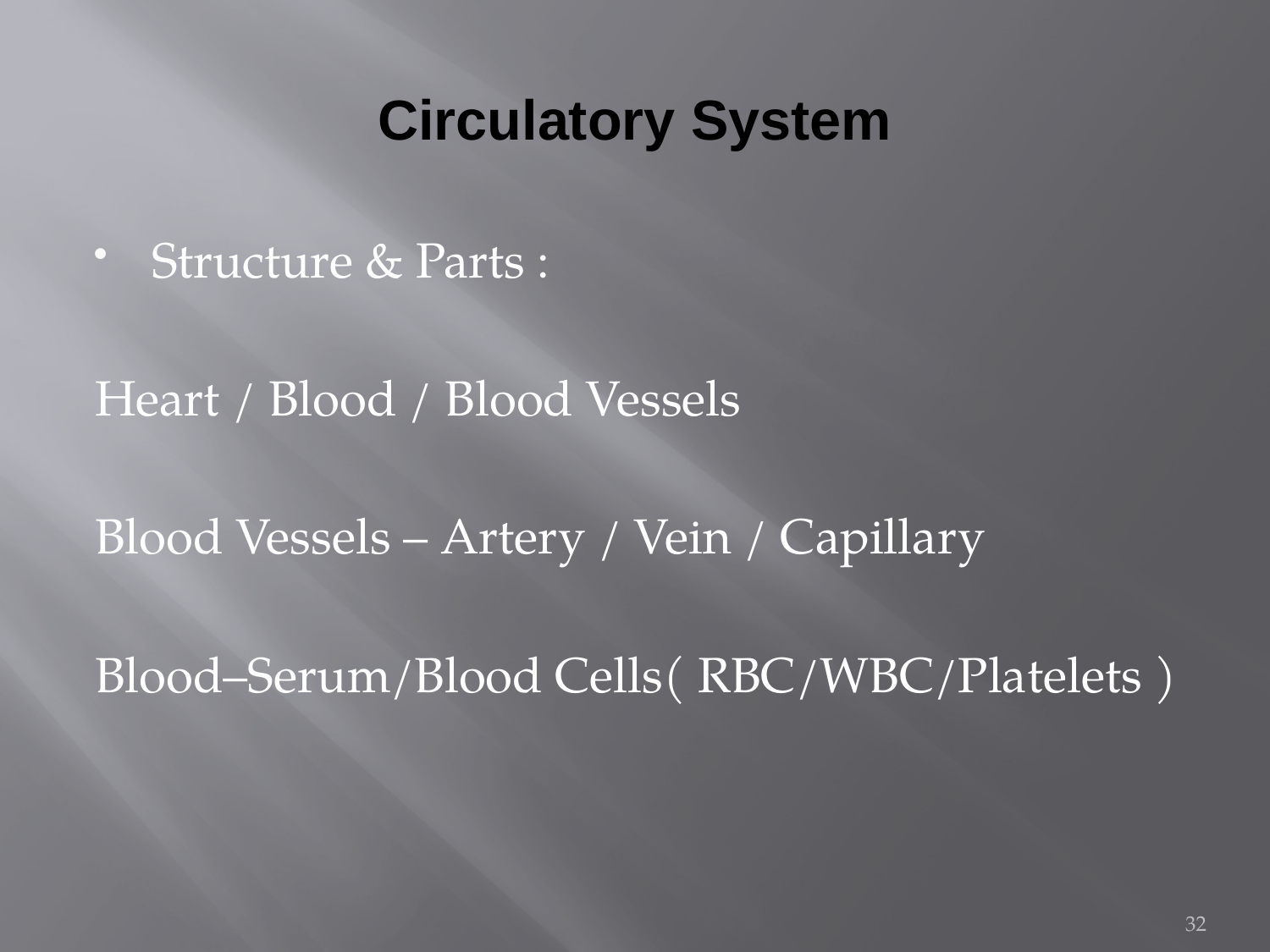

# Circulatory System
Structure & Parts :

Heart / Blood / Blood Vessels

Blood Vessels – Artery / Vein / Capillary

Blood–Serum/Blood Cells( RBC/WBC/Platelets )
32